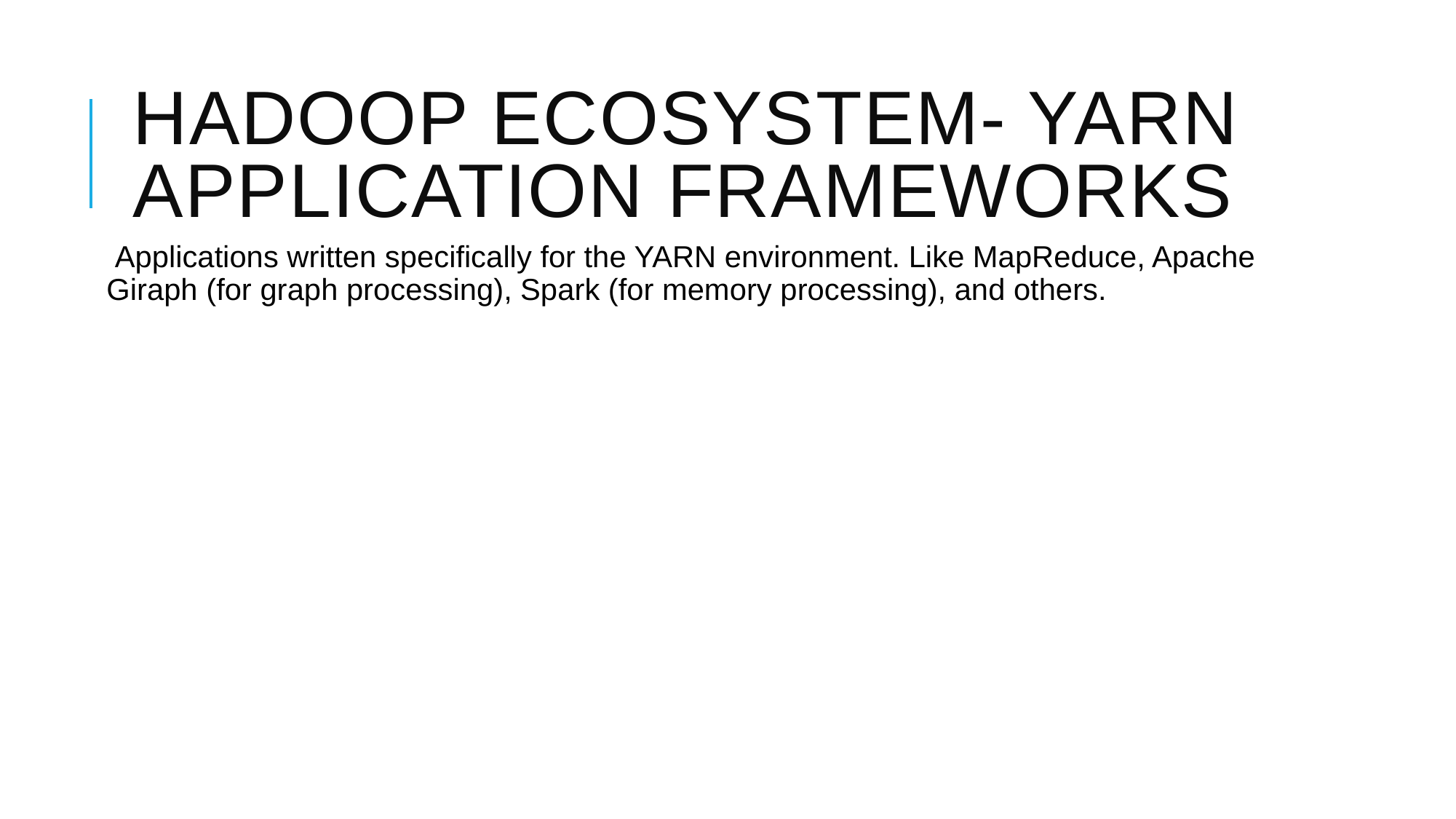

# Hadoop ecosystem- yarn application frameworks
 Applications written specifically for the YARN environment. Like MapReduce, Apache Giraph (for graph processing), Spark (for memory processing), and others.